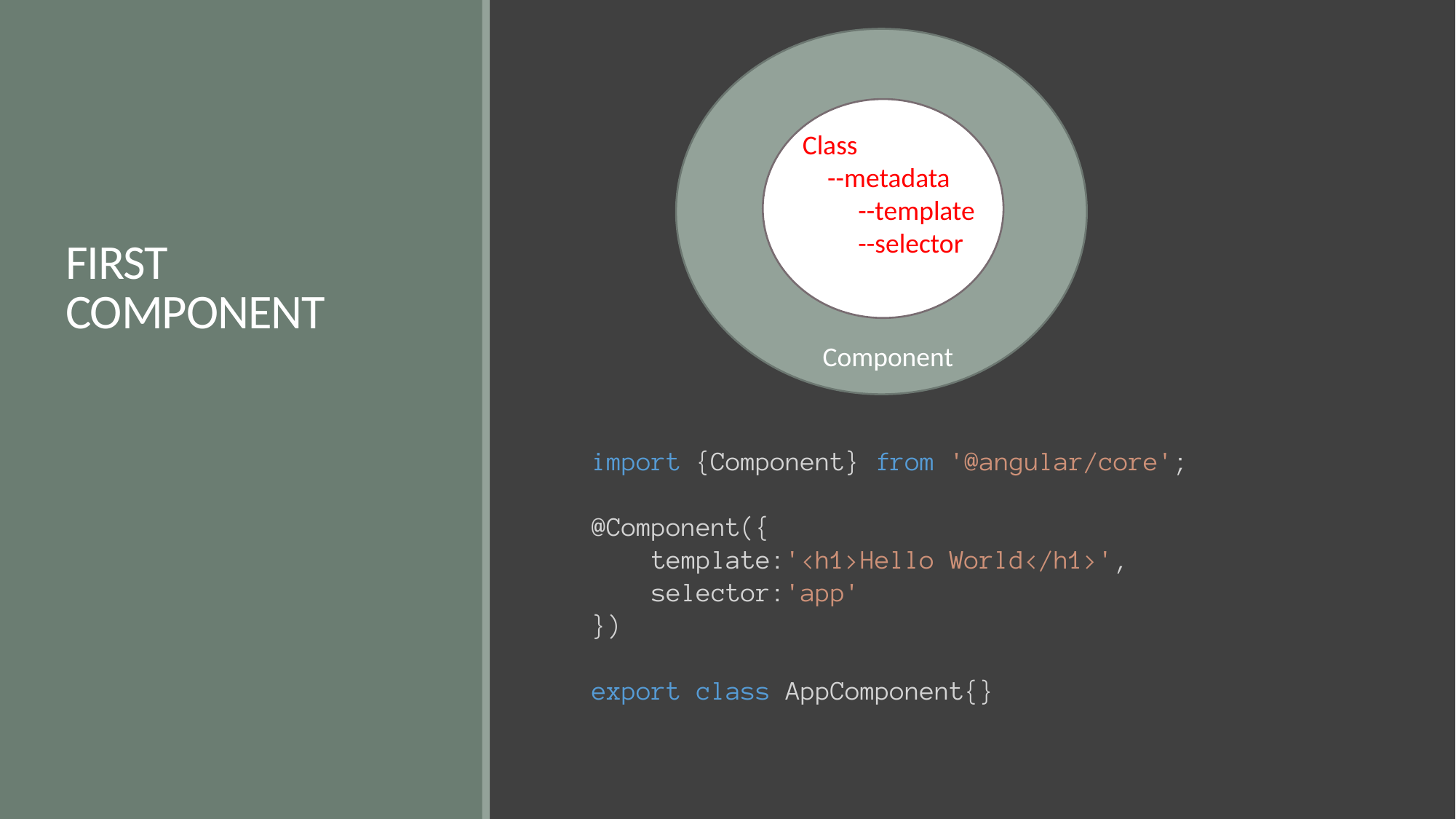

# FIRST COMPONENT

Class
    --metadata
         --template
         --selector
Component
import {Component} from '@angular/core';
@Component({
    template:'<h1>Hello World</h1>',
    selector:'app'
})
export class AppComponent{}